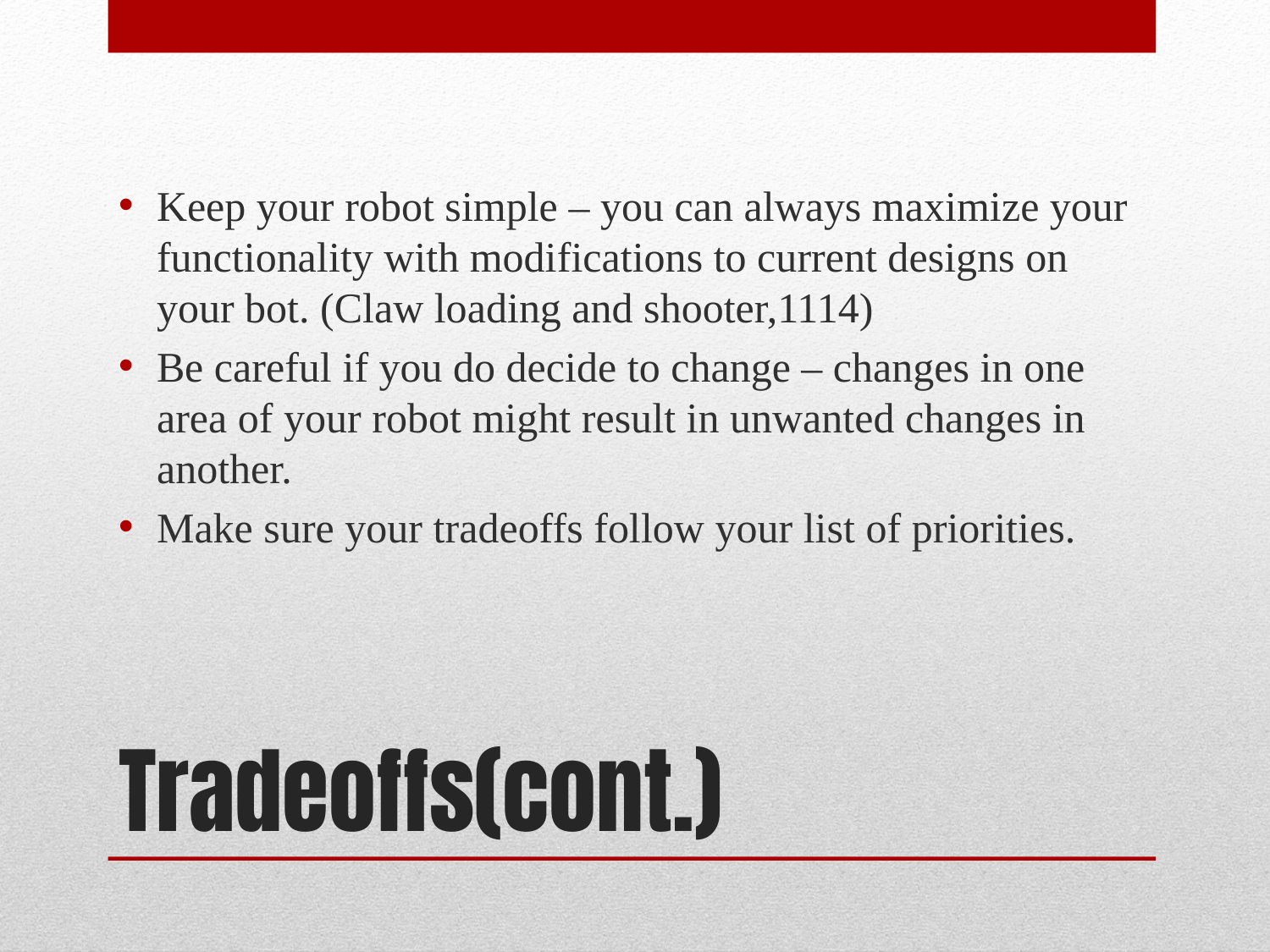

Keep your robot simple – you can always maximize your functionality with modifications to current designs on your bot. (Claw loading and shooter,1114)
Be careful if you do decide to change – changes in one area of your robot might result in unwanted changes in another.
Make sure your tradeoffs follow your list of priorities.
# Tradeoffs(cont.)